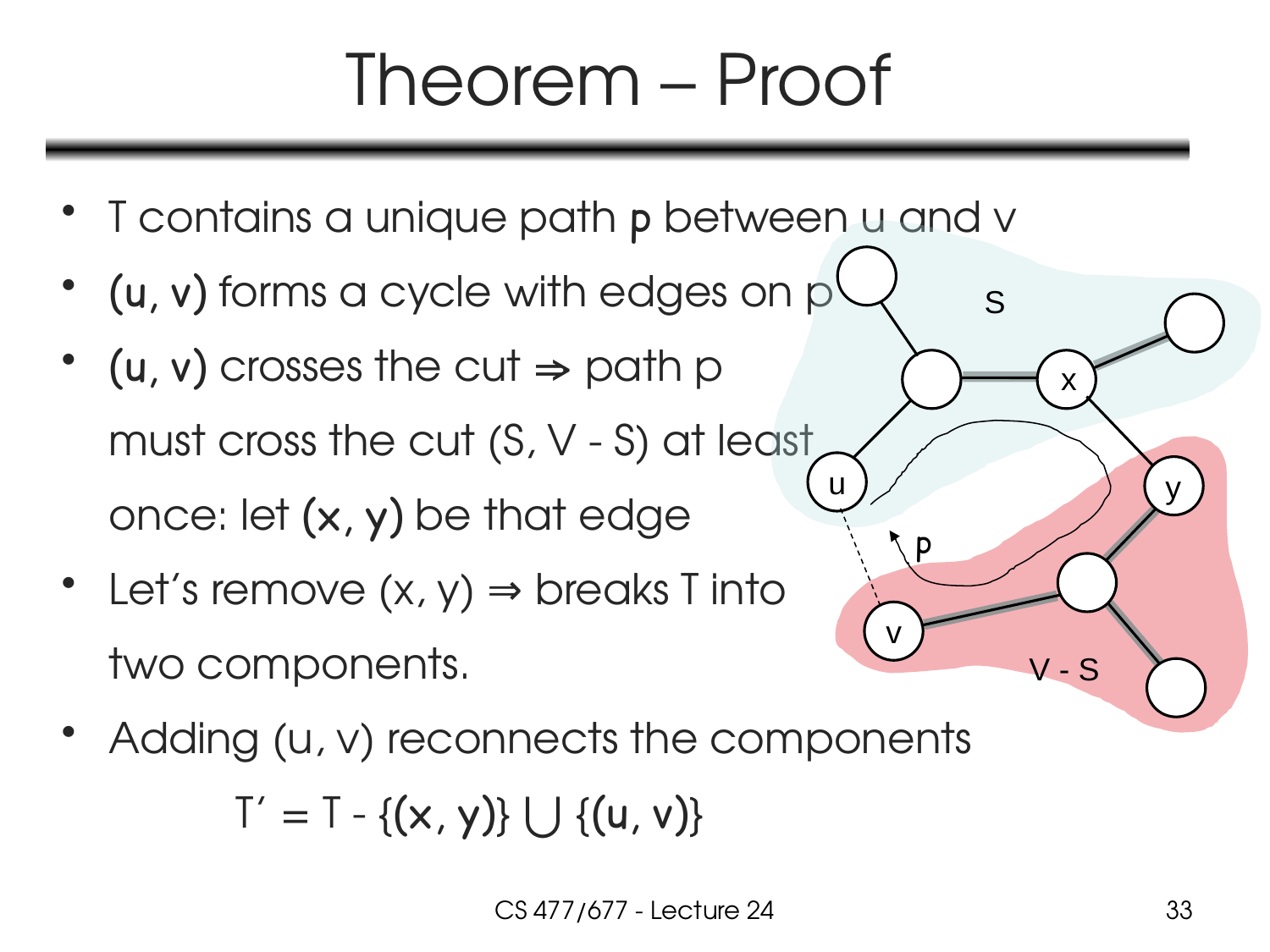

# Theorem – Proof
T contains a unique path p between u and v
(u, v) forms a cycle with edges on p
(u, v) crosses the cut ⇒ path p
	must cross the cut (S, V - S) at least
	once: let (x, y) be that edge
Let’s remove (x, y) ⇒ breaks T into
 	two components.
Adding (u, v) reconnects the components
		T’ = T - {(x, y)} ⋃ {(u, v)}

S

u

v

V - S

x
y

p
CS 477/677 - Lecture 24
33